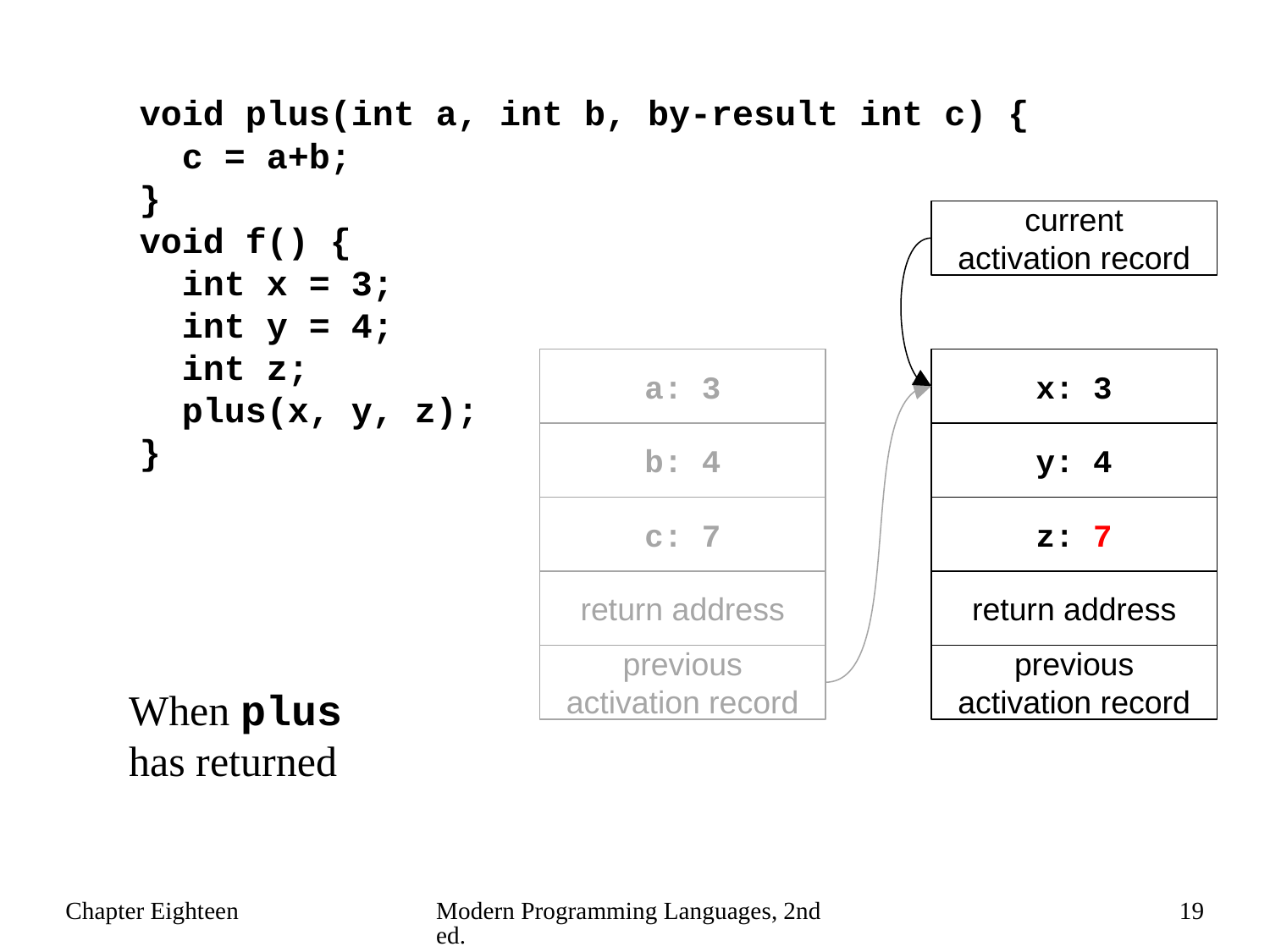

void plus(int a, int b, by-result int c) {
  c = a+b;
}
void f() {
  int x = 3;
  int y = 4;
  int z;
  plus(x, y, z);
}
current
activation record
a: 3
x: 3
b: 4
y: 4
c: 7
z: 7
return address
return address
previous activation record
previous activation record

When plus has returned
Chapter Eighteen
Modern Programming Languages, 2nd ed.
19